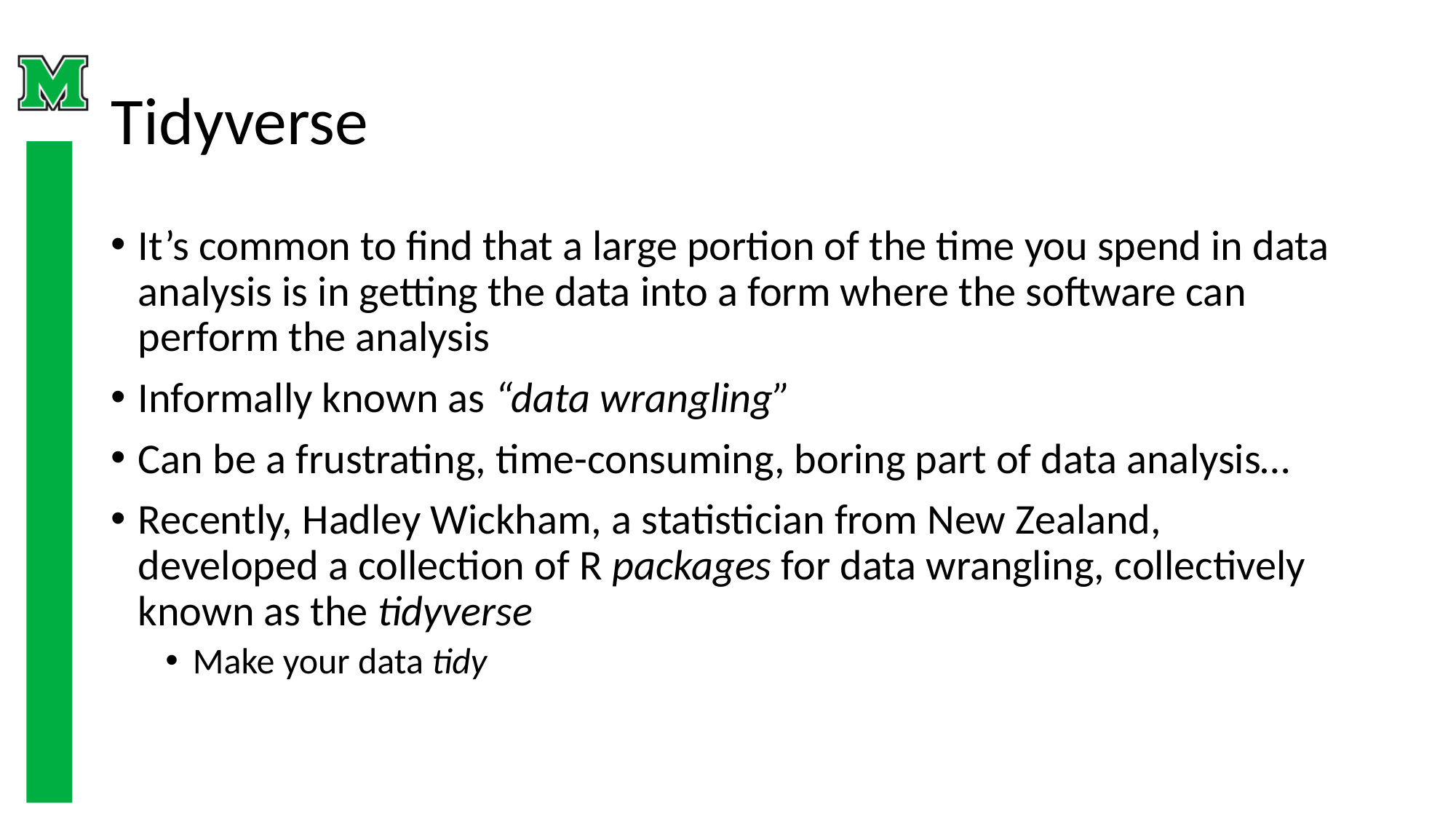

# Tidyverse
It’s common to find that a large portion of the time you spend in data analysis is in getting the data into a form where the software can perform the analysis
Informally known as “data wrangling”
Can be a frustrating, time-consuming, boring part of data analysis…
Recently, Hadley Wickham, a statistician from New Zealand, developed a collection of R packages for data wrangling, collectively known as the tidyverse
Make your data tidy